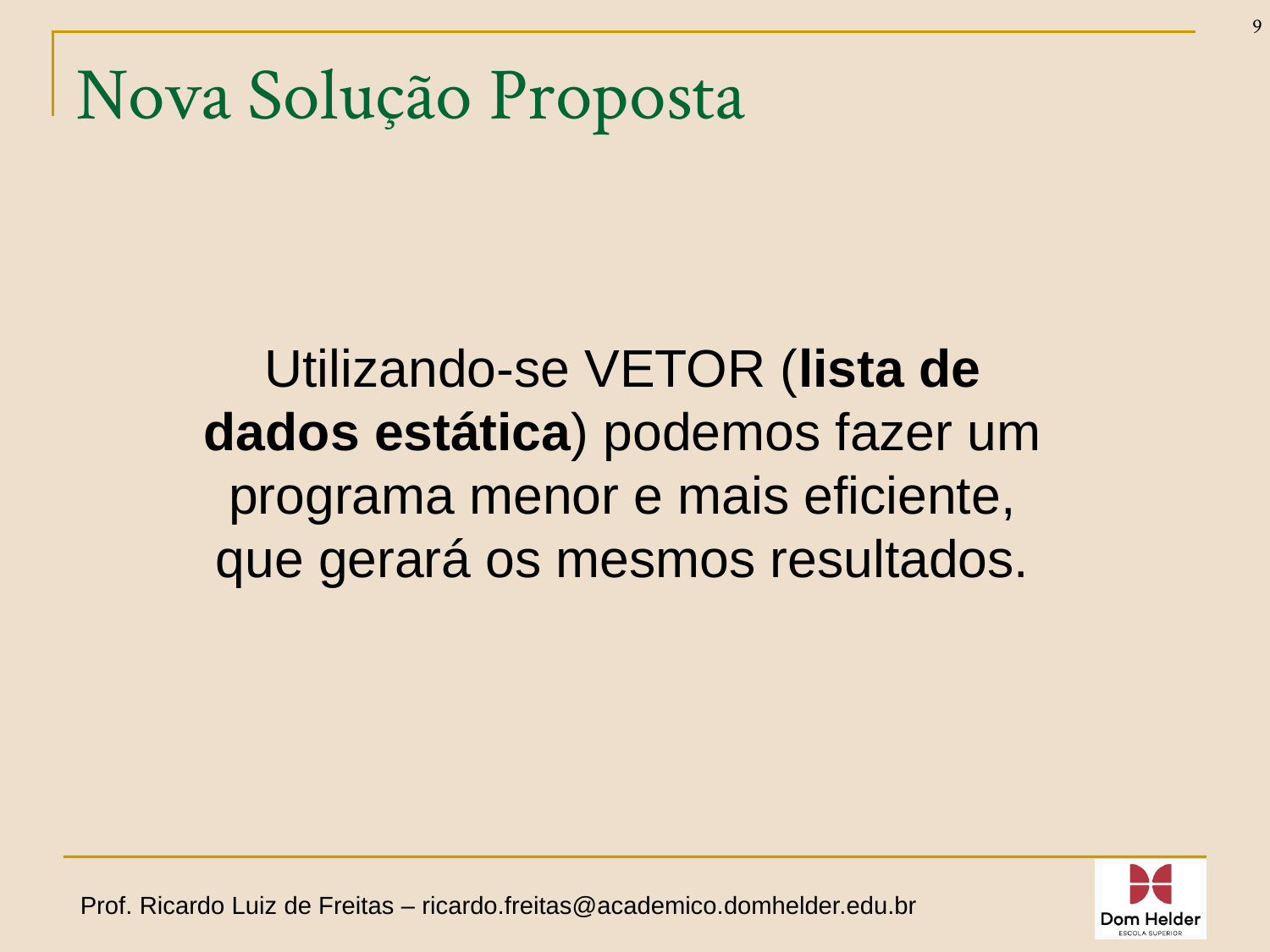

9
# Nova Solução Proposta
Utilizando-se VETOR (lista de dados estática) podemos fazer um programa menor e mais eficiente, que gerará os mesmos resultados.